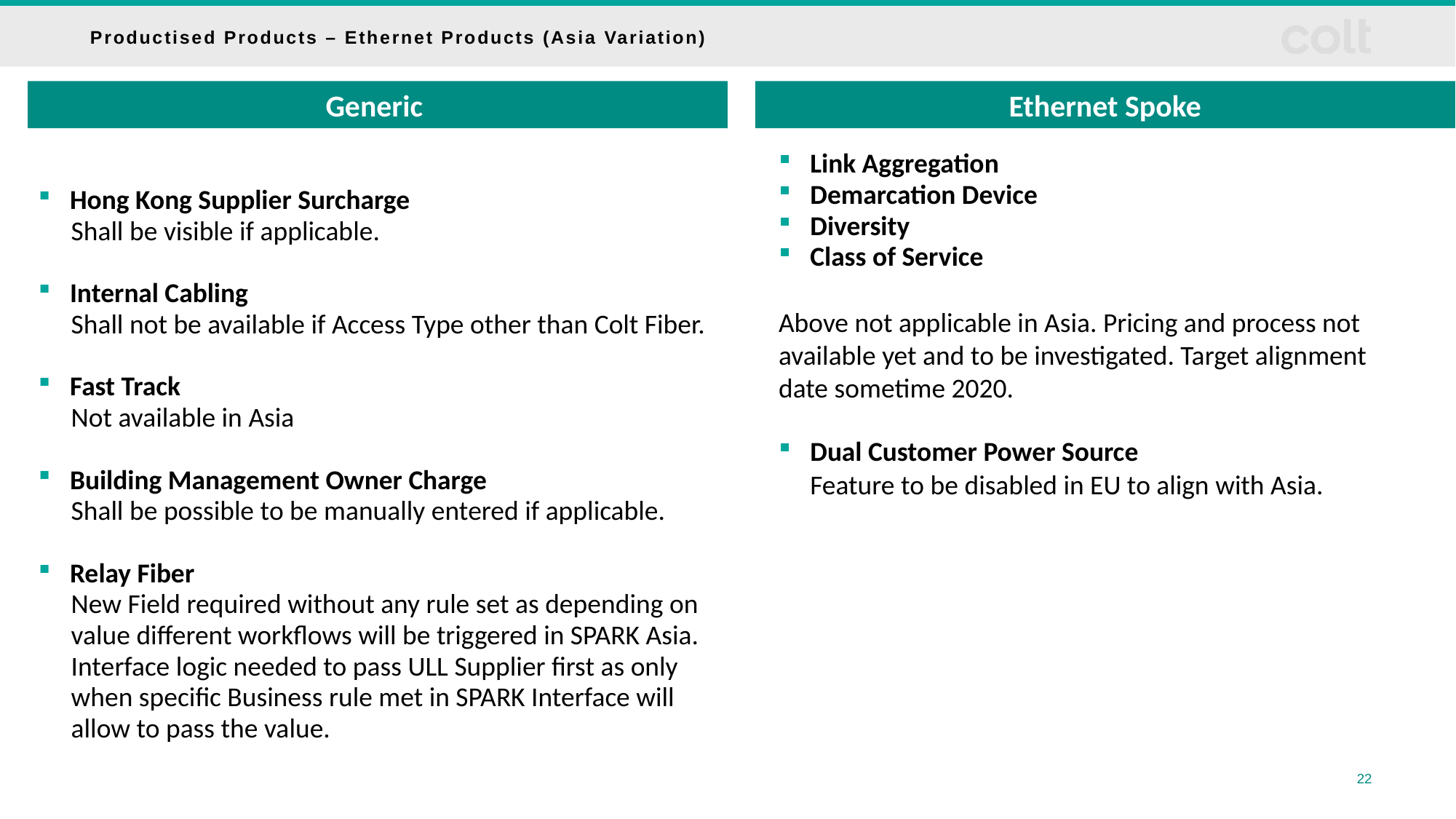

# Productised Products – Ethernet Products (Asia Variation)
Generic
Ethernet Spoke
Hong Kong Supplier Surcharge
Shall be visible if applicable.

Internal Cabling
Shall not be available if Access Type other than Colt Fiber.

Fast Track
Not available in Asia

Building Management Owner Charge
Shall be possible to be manually entered if applicable.

Relay Fiber
New Field required without any rule set as depending on value different workflows will be triggered in SPARK Asia. Interface logic needed to pass ULL Supplier first as only when specific Business rule met in SPARK Interface will allow to pass the value.
Link Aggregation
Demarcation Device
Diversity
Class of Service

Above not applicable in Asia. Pricing and process not available yet and to be investigated. Target alignment date sometime 2020.

Dual Customer Power Source
Feature to be disabled in EU to align with Asia.
22